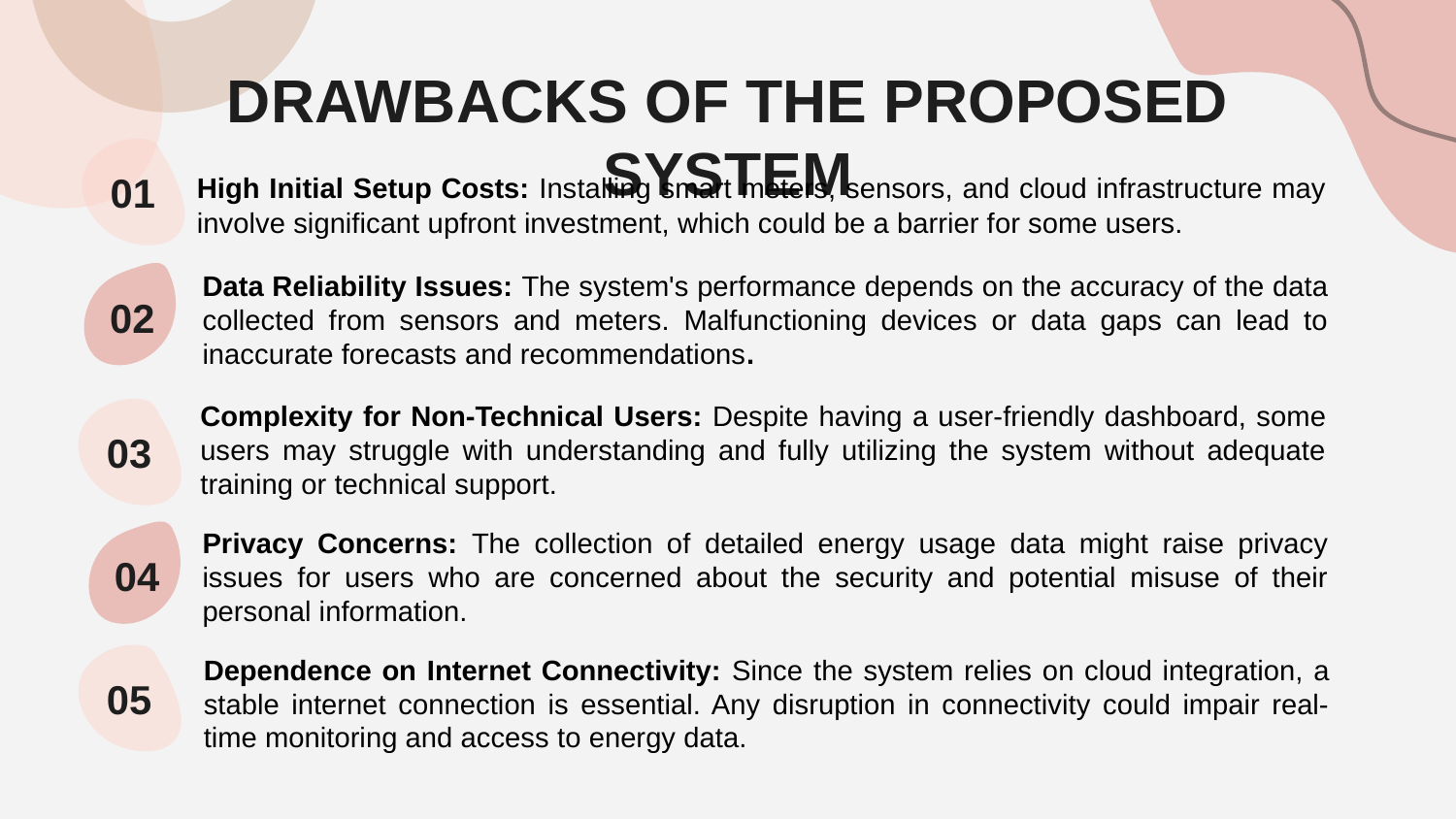

# DRAWBACKS OF THE PROPOSED SYSTEM

01
High Initial Setup Costs: Installing smart meters, sensors, and cloud infrastructure may involve significant upfront investment, which could be a barrier for some users.
Data Reliability Issues: The system's performance depends on the accuracy of the data collected from sensors and meters. Malfunctioning devices or data gaps can lead to inaccurate forecasts and recommendations.

02
Complexity for Non-Technical Users: Despite having a user-friendly dashboard, some users may struggle with understanding and fully utilizing the system without adequate training or technical support.

03
Privacy Concerns: The collection of detailed energy usage data might raise privacy issues for users who are concerned about the security and potential misuse of their personal information.

04

05
Dependence on Internet Connectivity: Since the system relies on cloud integration, a stable internet connection is essential. Any disruption in connectivity could impair real-time monitoring and access to energy data.